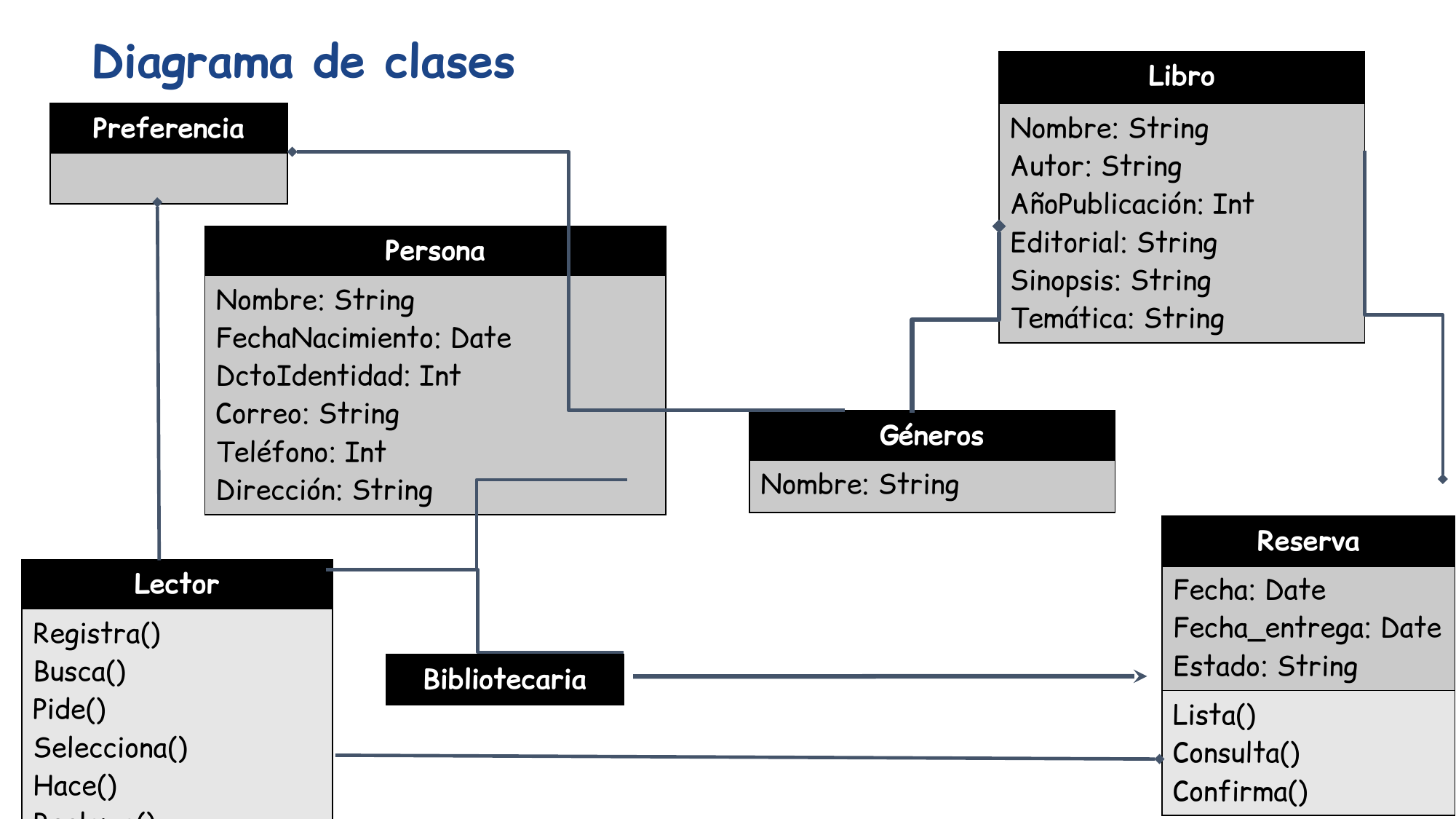

Diagrama de clases
| Libro |
| --- |
| Nombre: String Autor: String AñoPublicación: Int Editorial: String Sinopsis: String Temática: String |
| Preferencia |
| --- |
|  |
| Persona |
| --- |
| Nombre: String FechaNacimiento: Date DctoIdentidad: Int Correo: String Teléfono: Int Dirección: String |
| Géneros |
| --- |
| Nombre: String |
| Reserva |
| --- |
| Fecha: Date Fecha\_entrega: Date Estado: String |
| Lista() Consulta() Confirma() |
| Lector |
| --- |
| Registra() Busca() Pide() Selecciona() Hace() Reclama() |
| Bibliotecaria |
| --- |